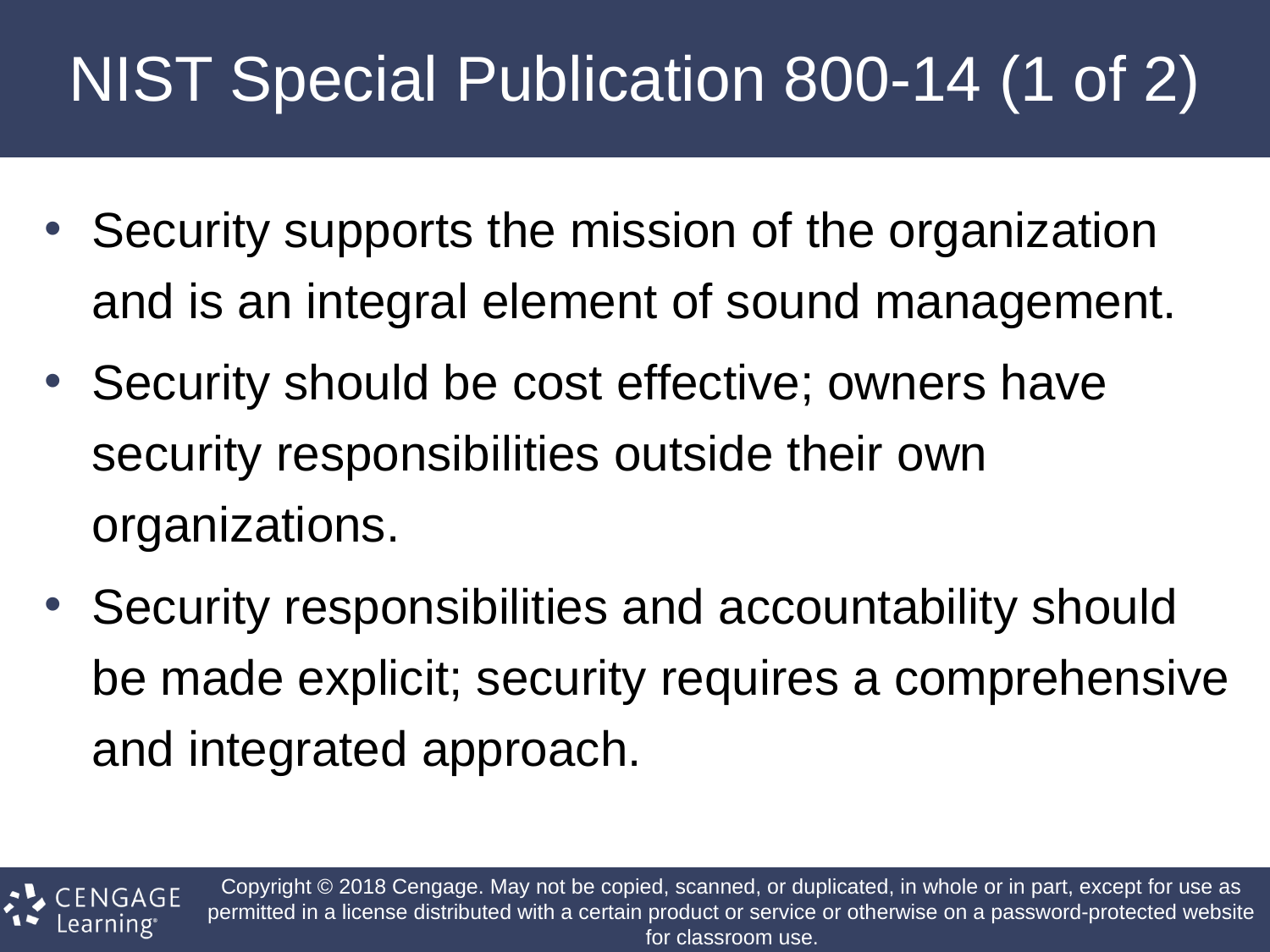

# NIST Special Publication 800-14 (1 of 2)
Security supports the mission of the organization and is an integral element of sound management.
Security should be cost effective; owners have security responsibilities outside their own organizations.
Security responsibilities and accountability should be made explicit; security requires a comprehensive and integrated approach.